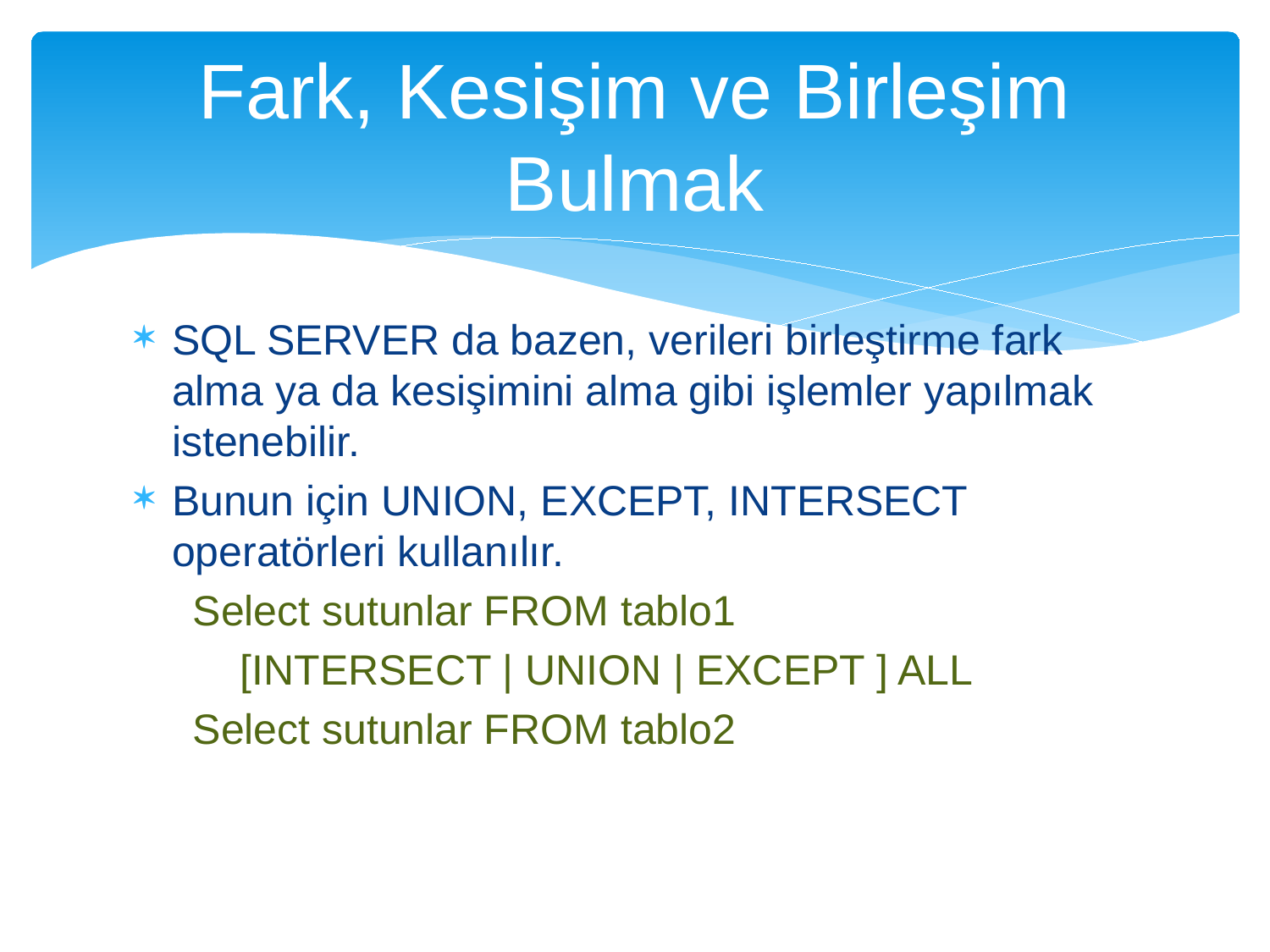

# Fark, Kesişim ve Birleşim Bulmak
SQL SERVER da bazen, verileri birleştirme fark alma ya da kesişimini alma gibi işlemler yapılmak istenebilir.
Bunun için UNION, EXCEPT, INTERSECT operatörleri kullanılır.
     Select sutunlar FROM tablo1
         [INTERSECT | UNION | EXCEPT ] ALL
     Select sutunlar FROM tablo2